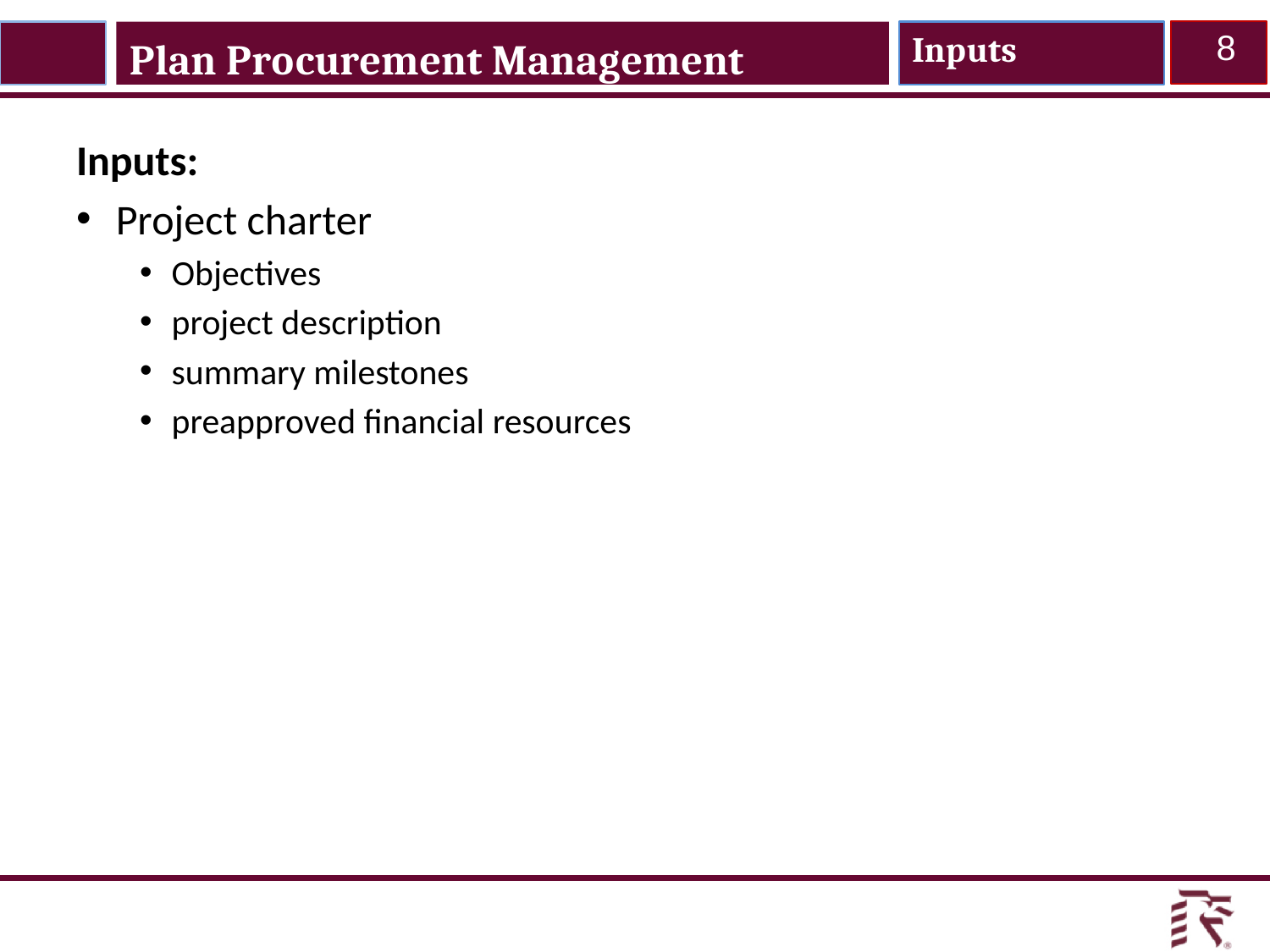

Inputs
8
Plan Procurement Management
Inputs:
Project charter
Objectives
project description
summary milestones
preapproved financial resources